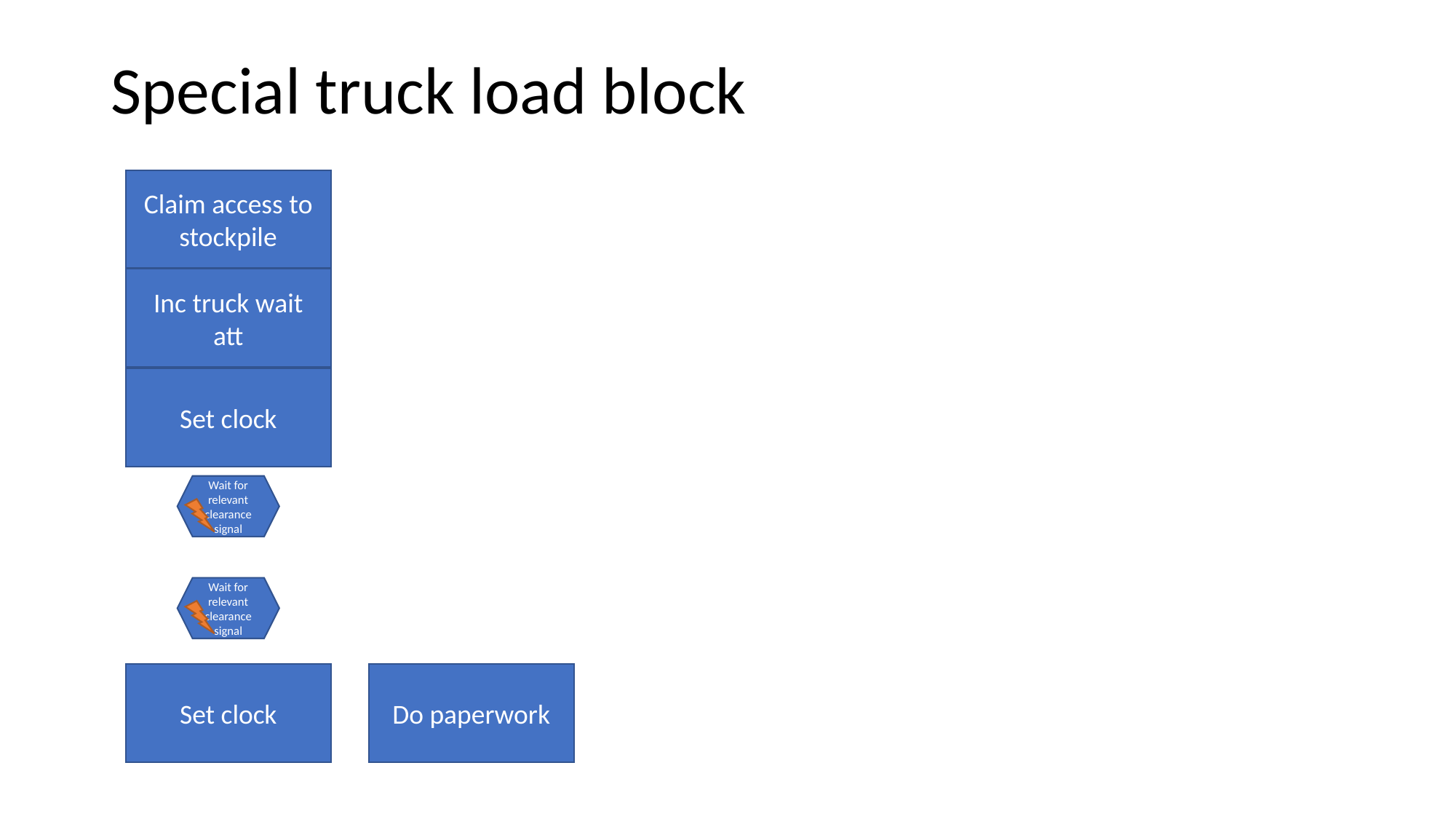

# Special truck load block
Claim access to stockpile
Inc truck wait att
Set clock
Wait for relevant clearance signal

Wait for relevant clearance signal

Do paperwork
Set clock